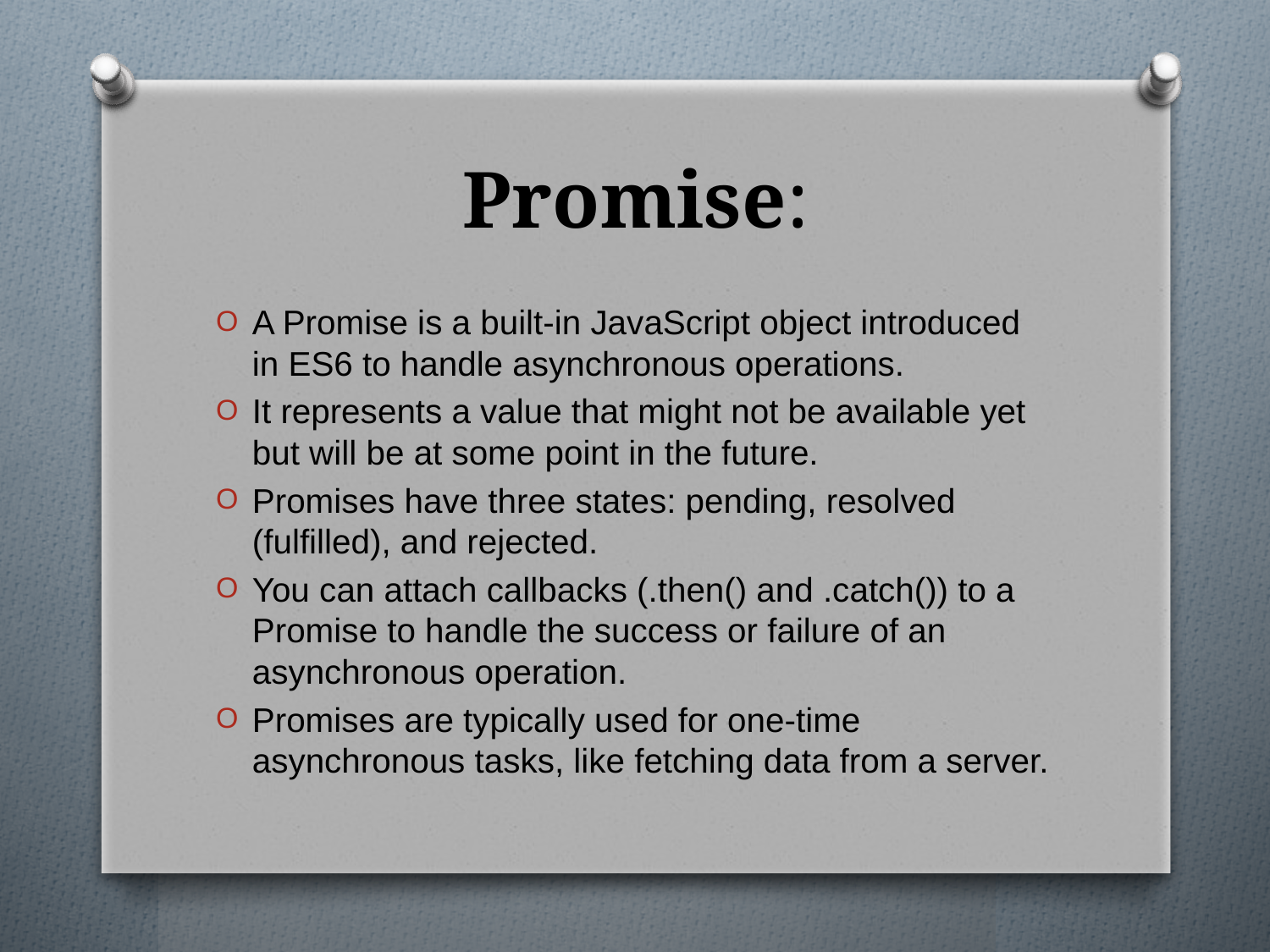

# Promise:
A Promise is a built-in JavaScript object introduced in ES6 to handle asynchronous operations.
It represents a value that might not be available yet but will be at some point in the future.
Promises have three states: pending, resolved (fulfilled), and rejected.
You can attach callbacks (.then() and .catch()) to a Promise to handle the success or failure of an asynchronous operation.
Promises are typically used for one-time asynchronous tasks, like fetching data from a server.